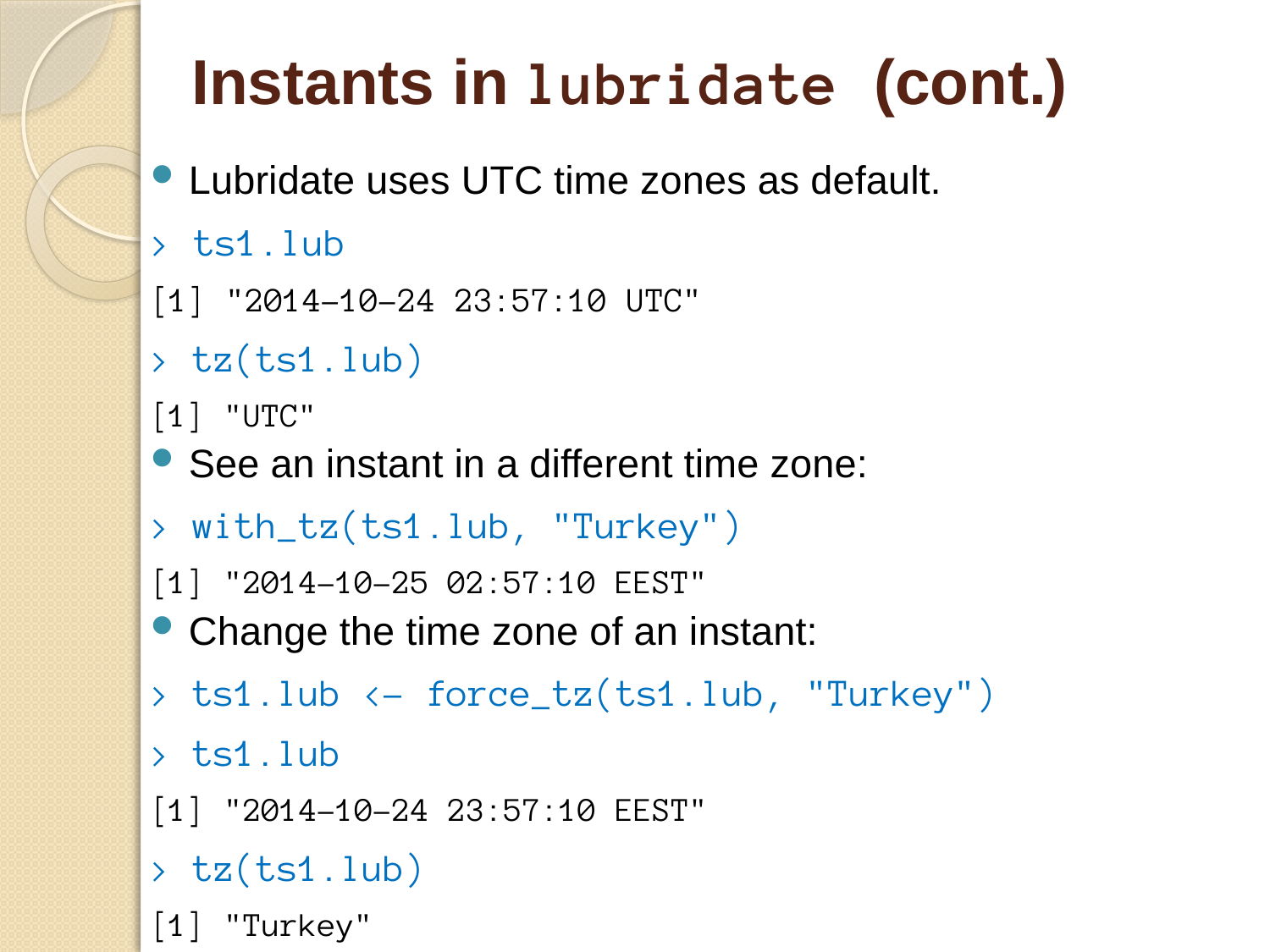

# Instants in lubridate (cont.)
Lubridate uses UTC time zones as default.
> ts1.lub
[1] "2014-10-24 23:57:10 UTC"
> tz(ts1.lub)
[1] "UTC"
See an instant in a different time zone:
> with_tz(ts1.lub, "Turkey")
[1] "2014-10-25 02:57:10 EEST"
Change the time zone of an instant:
> ts1.lub <- force_tz(ts1.lub, "Turkey")
> ts1.lub
[1] "2014-10-24 23:57:10 EEST"
> tz(ts1.lub)
[1] "Turkey"